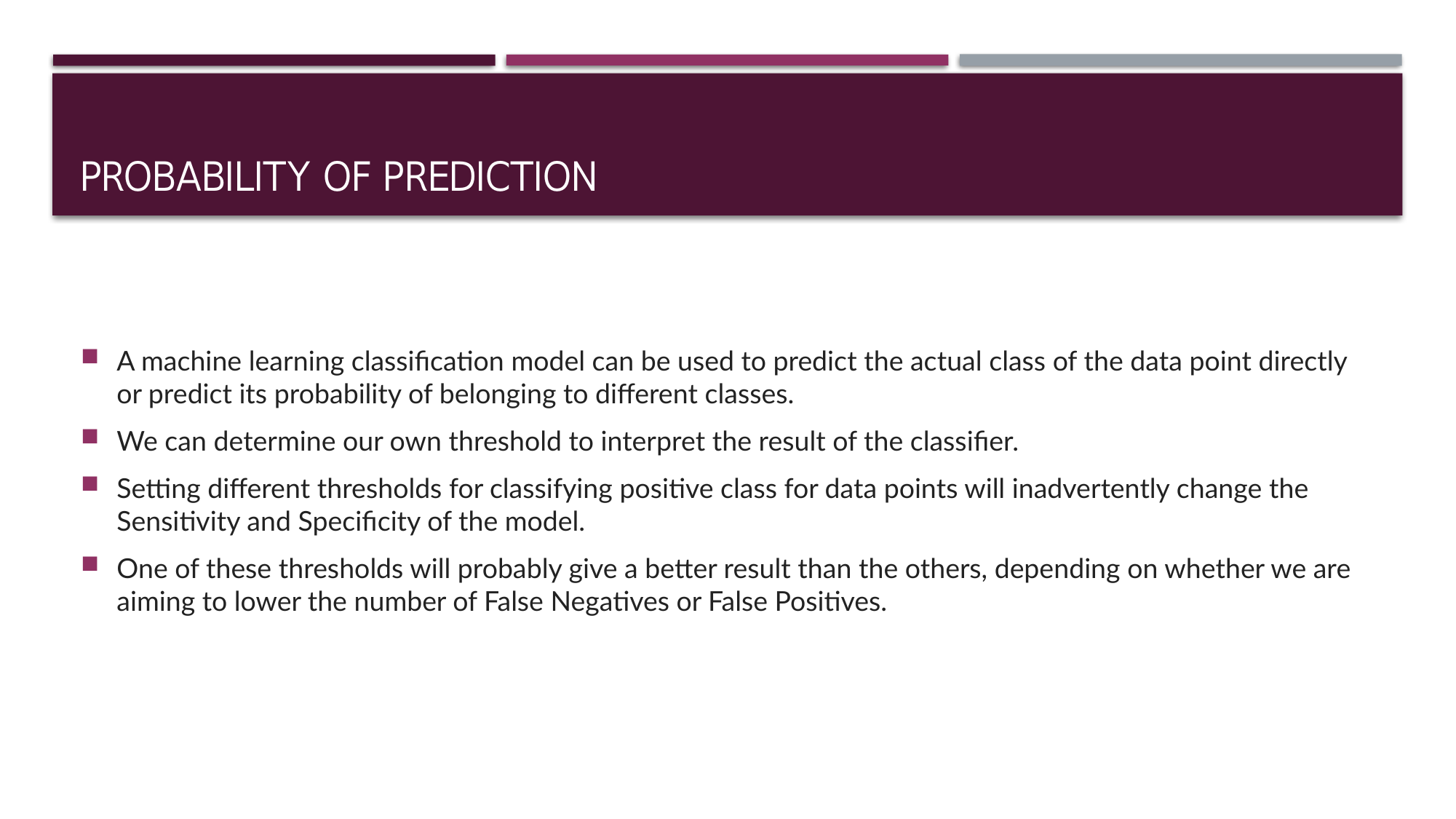

# PROBABILITY OF PREDICTION
A machine learning classification model can be used to predict the actual class of the data point directly or predict its probability of belonging to different classes.
We can determine our own threshold to interpret the result of the classifier.
Setting different thresholds for classifying positive class for data points will inadvertently change the Sensitivity and Specificity of the model.
One of these thresholds will probably give a better result than the others, depending on whether we are aiming to lower the number of False Negatives or False Positives.